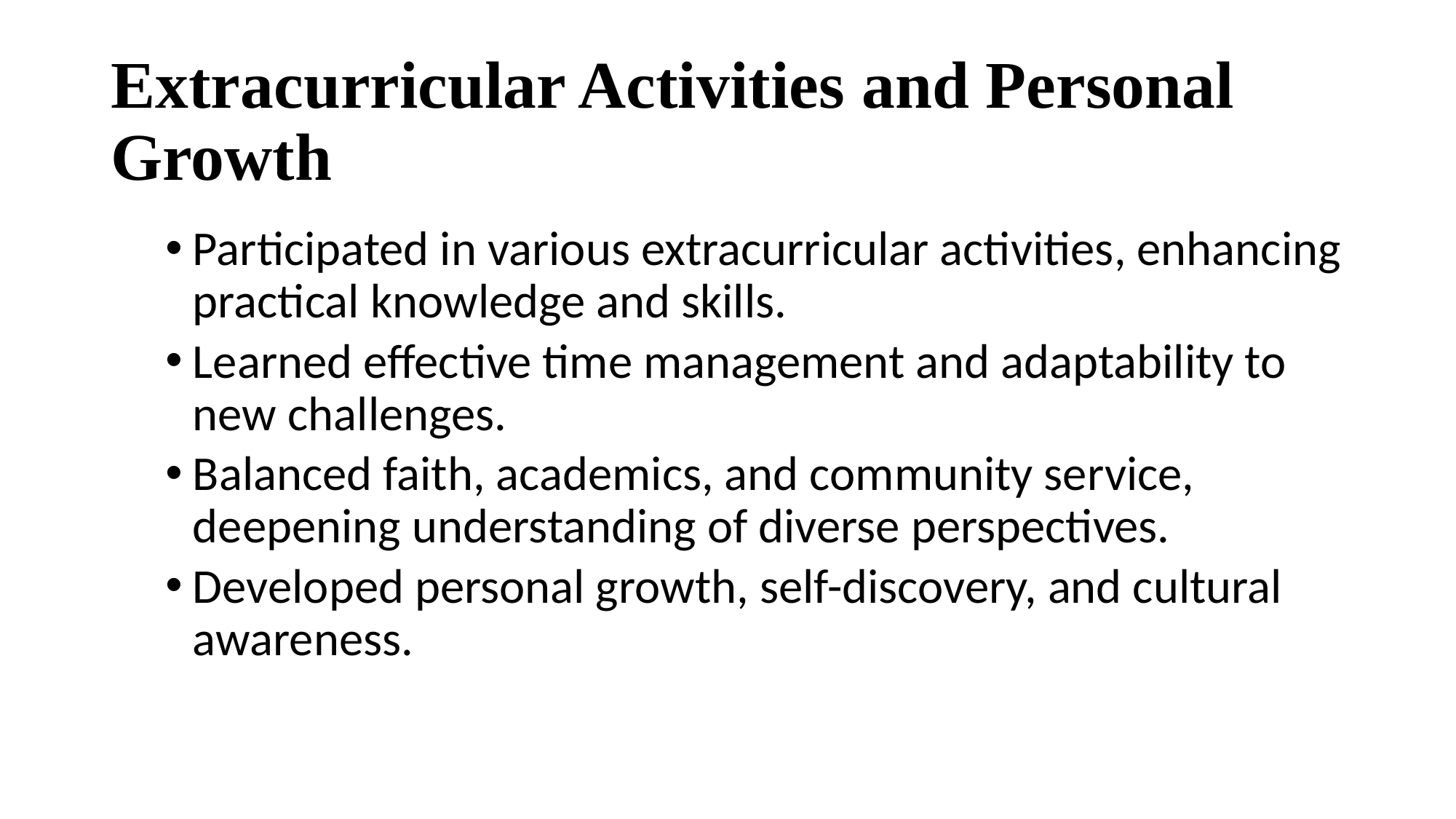

# Extracurricular Activities and Personal Growth
Participated in various extracurricular activities, enhancing practical knowledge and skills.
Learned effective time management and adaptability to new challenges.
Balanced faith, academics, and community service, deepening understanding of diverse perspectives.
Developed personal growth, self-discovery, and cultural awareness.